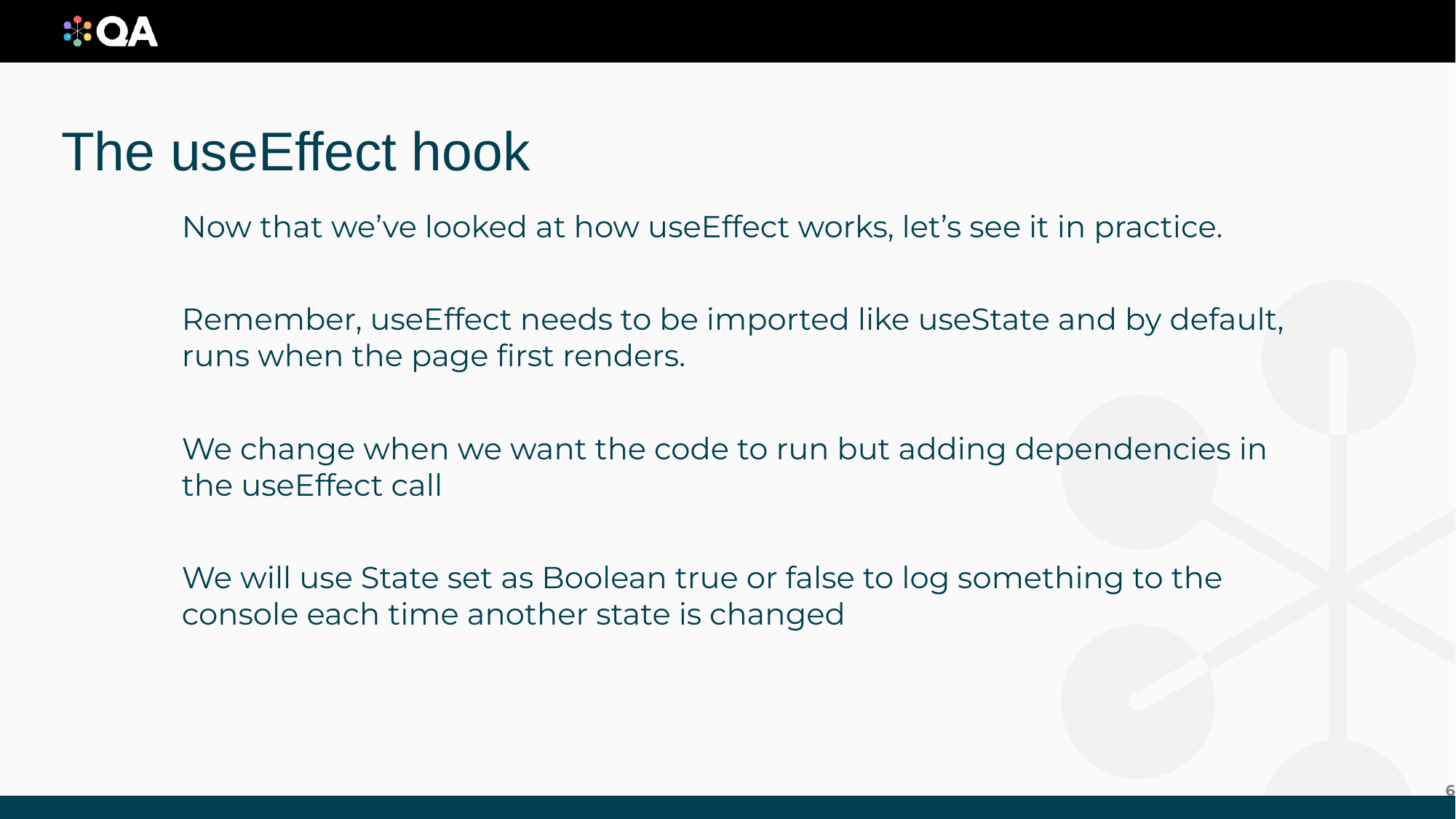

# The useEffect hook
Now that we’ve looked at how useEffect works, let’s see it in practice.

Remember, useEffect needs to be imported like useState and by default, runs when the page first renders.

We change when we want the code to run but adding dependencies in the useEffect call

We will use State set as Boolean true or false to log something to the console each time another state is changed
6